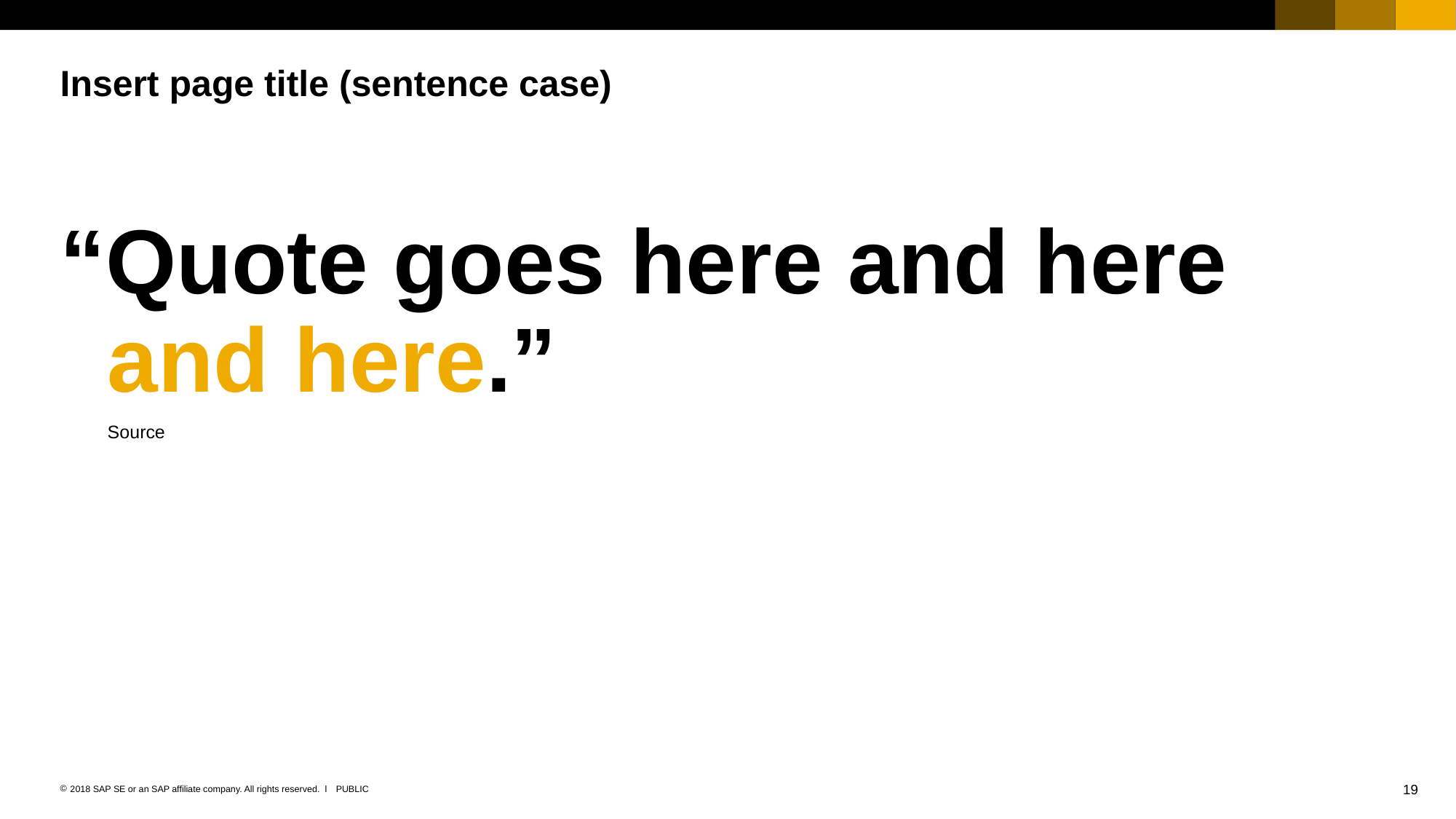

# Insert page title (sentence case)
“Quote goes here and here and here.”
Source